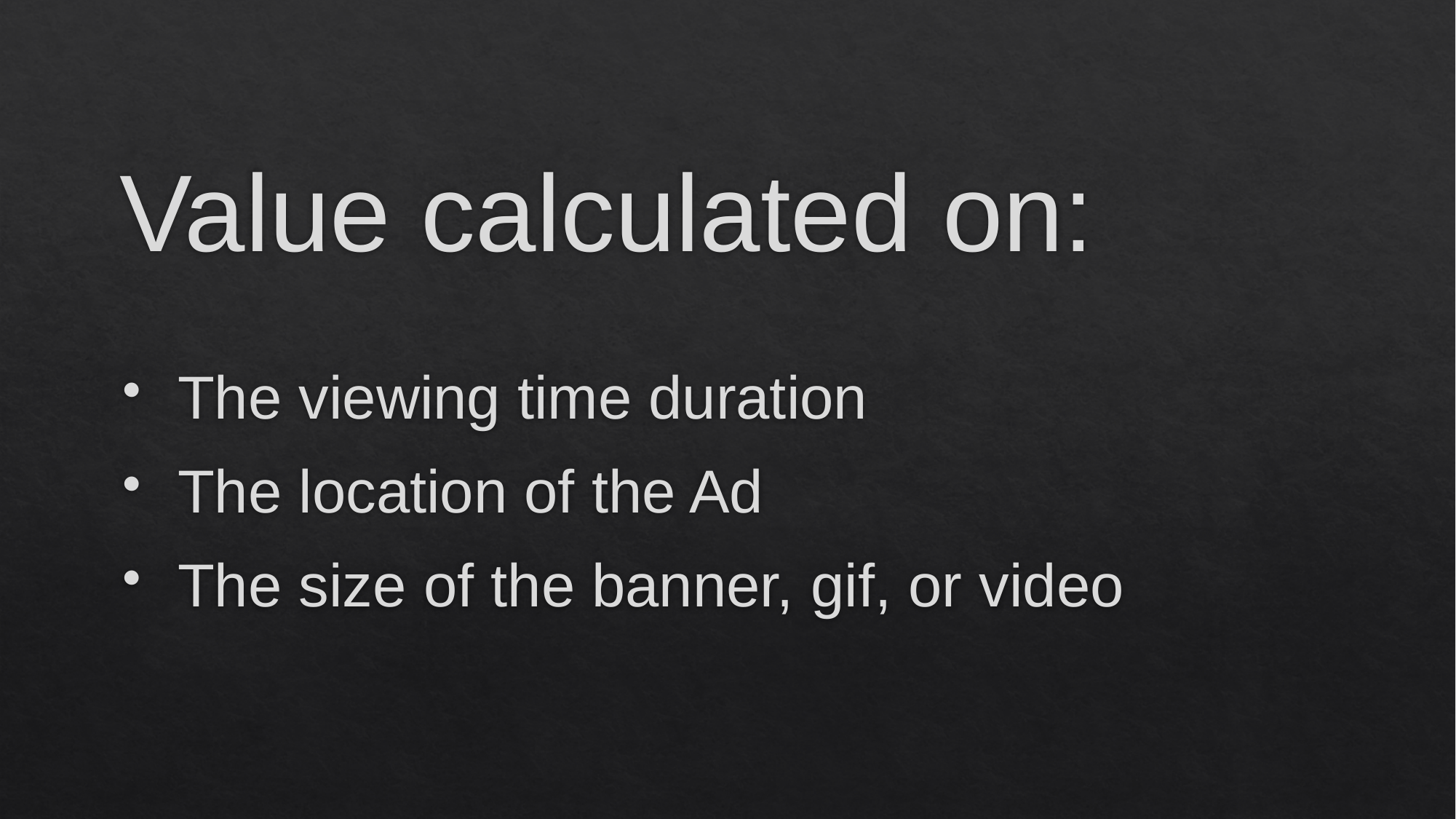

# Value calculated on:
 The viewing time duration
 The location of the Ad
 The size of the banner, gif, or video